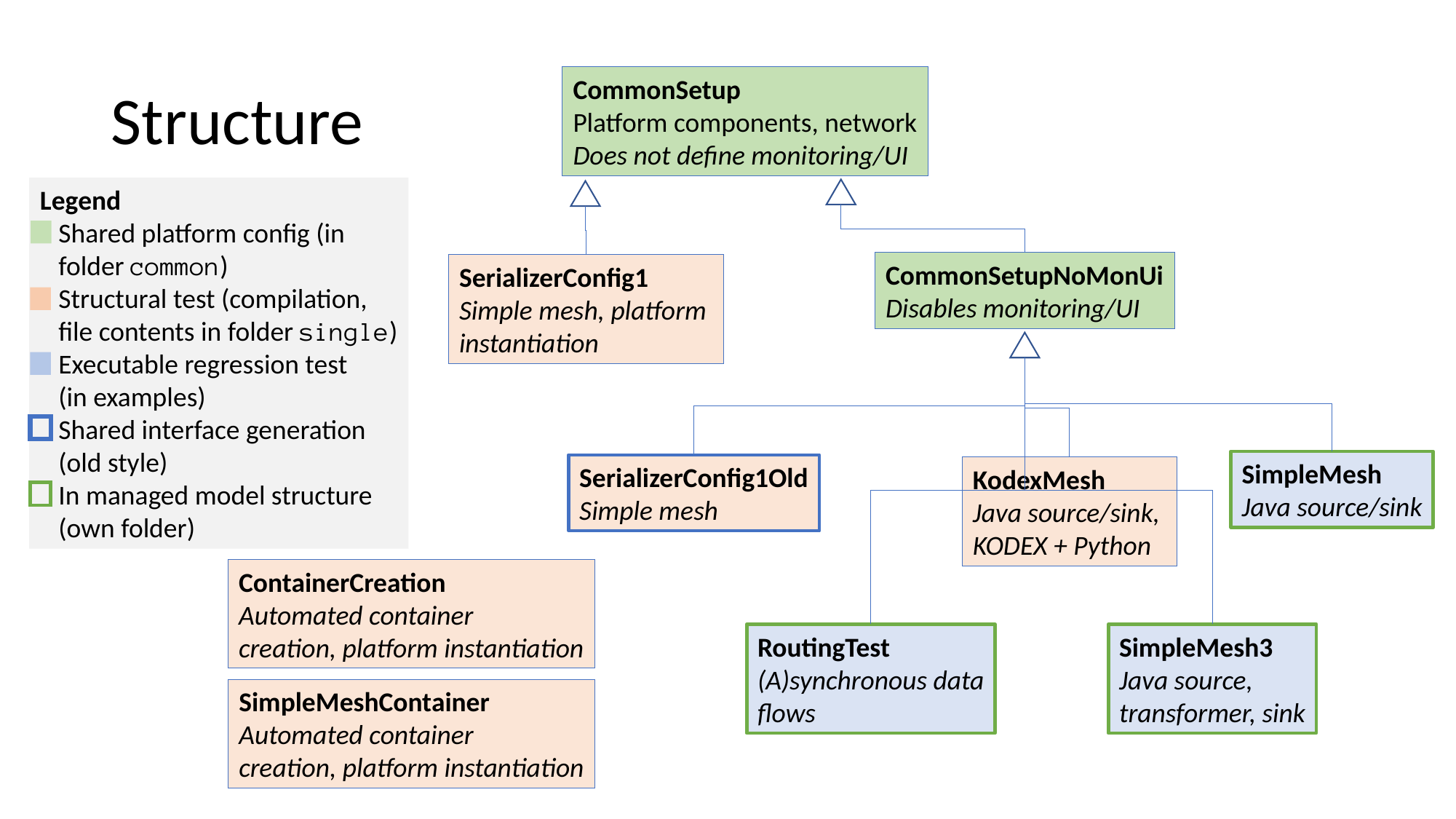

# Structure
CommonSetup
Platform components, network
Does not define monitoring/UI
Legend
   Shared platform config (in
   folder common)
   Structural test (compilation,
   file contents in folder single)
   Executable regression test
   (in examples)
   Shared interface generation
   (old style)
   In managed model structure
   (own folder)

CommonSetupNoMonUi
Disables monitoring/UI
SerializerConfig1
Simple mesh, platform
instantiation

SimpleMesh
Java source/sink
SerializerConfig1Old
Simple mesh
KodexMesh
Java source/sink,
KODEX + Python

ContainerCreation
Automated container
creation, platform instantiation
RoutingTest
(A)synchronous data
flows
SimpleMesh3
Java source,
transformer, sink
SimpleMeshContainer
Automated container
creation, platform instantiation